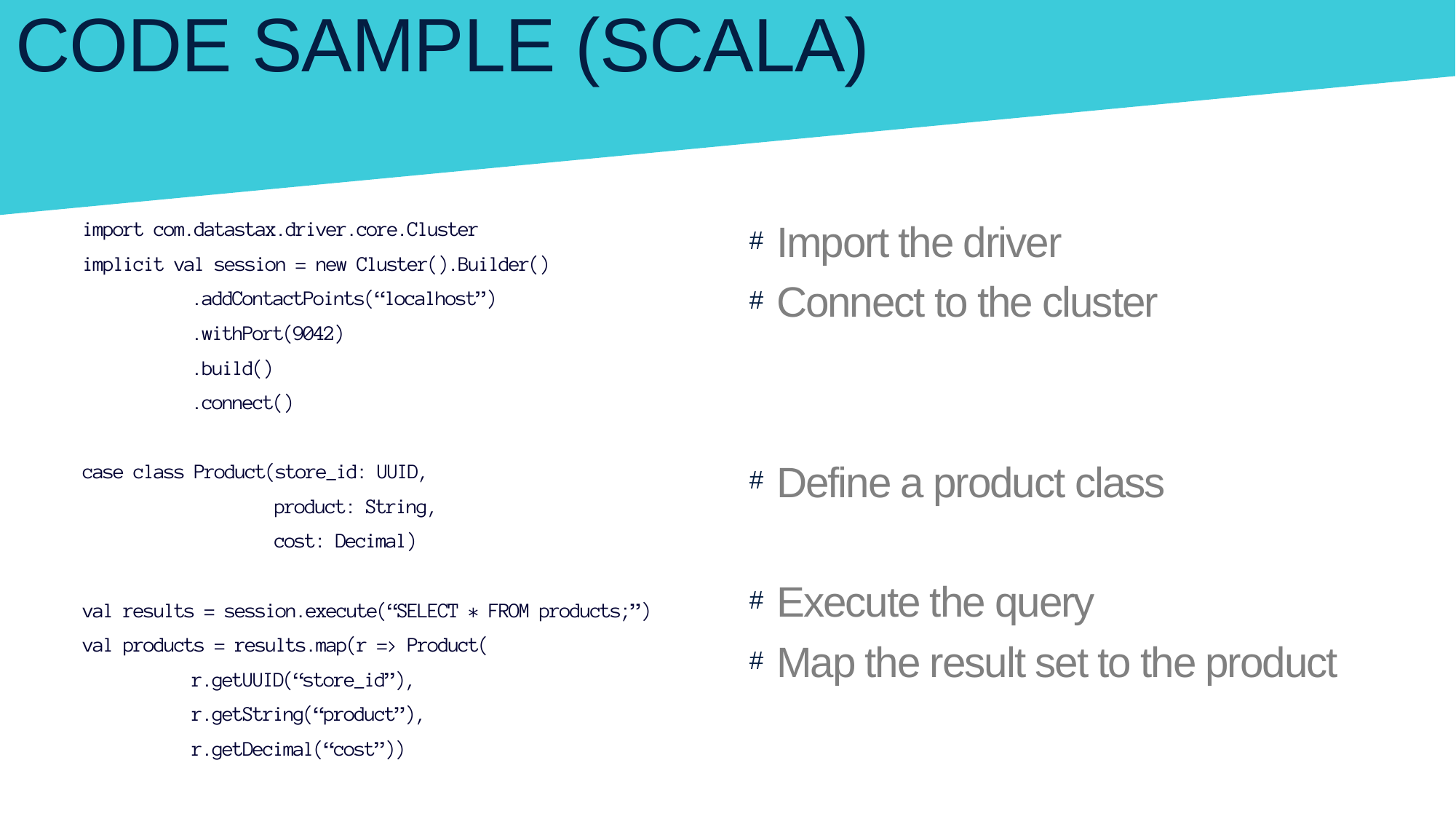

# Code Sample (Scala)
import com.datastax.driver.core.Cluster
implicit val session = new Cluster().Builder()
	.addContactPoints(“localhost”)
	.withPort(9042)
	.build()
	.connect()

case class Product(store_id: UUID,
	        product: String,
	        cost: Decimal)

val results = session.execute(“SELECT * FROM products;”)
val products = results.map(r => Product(
	r.getUUID(“store_id”),
	r.getString(“product”),
	r.getDecimal(“cost”))
Import the driver
Connect to the cluster

Define a product class

Execute the query
Map the result set to the product